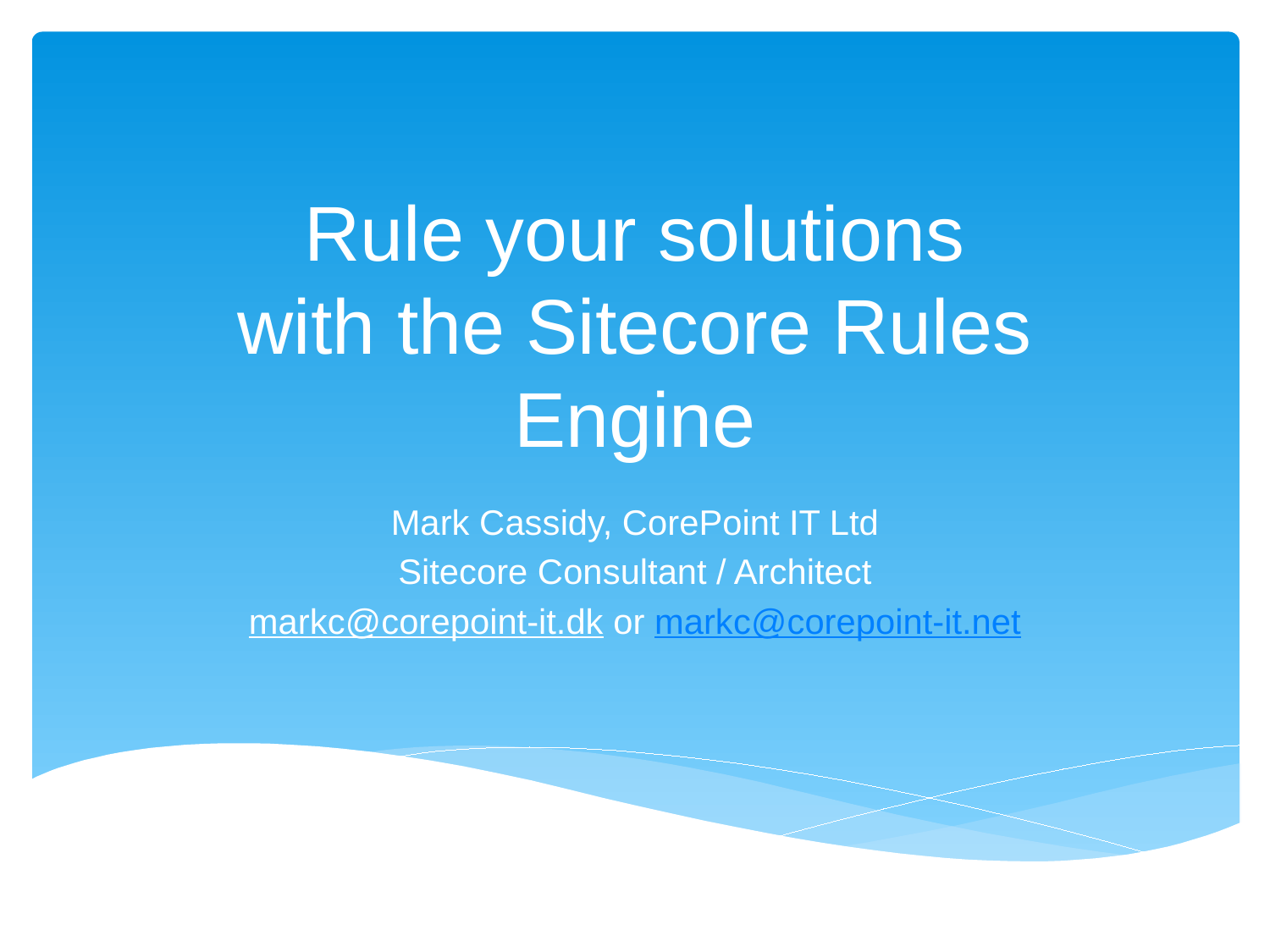

# Rule your solutions with the Sitecore Rules Engine
Mark Cassidy, CorePoint IT Ltd
Sitecore Consultant / Architect
markc@corepoint-it.dk or markc@corepoint-it.net